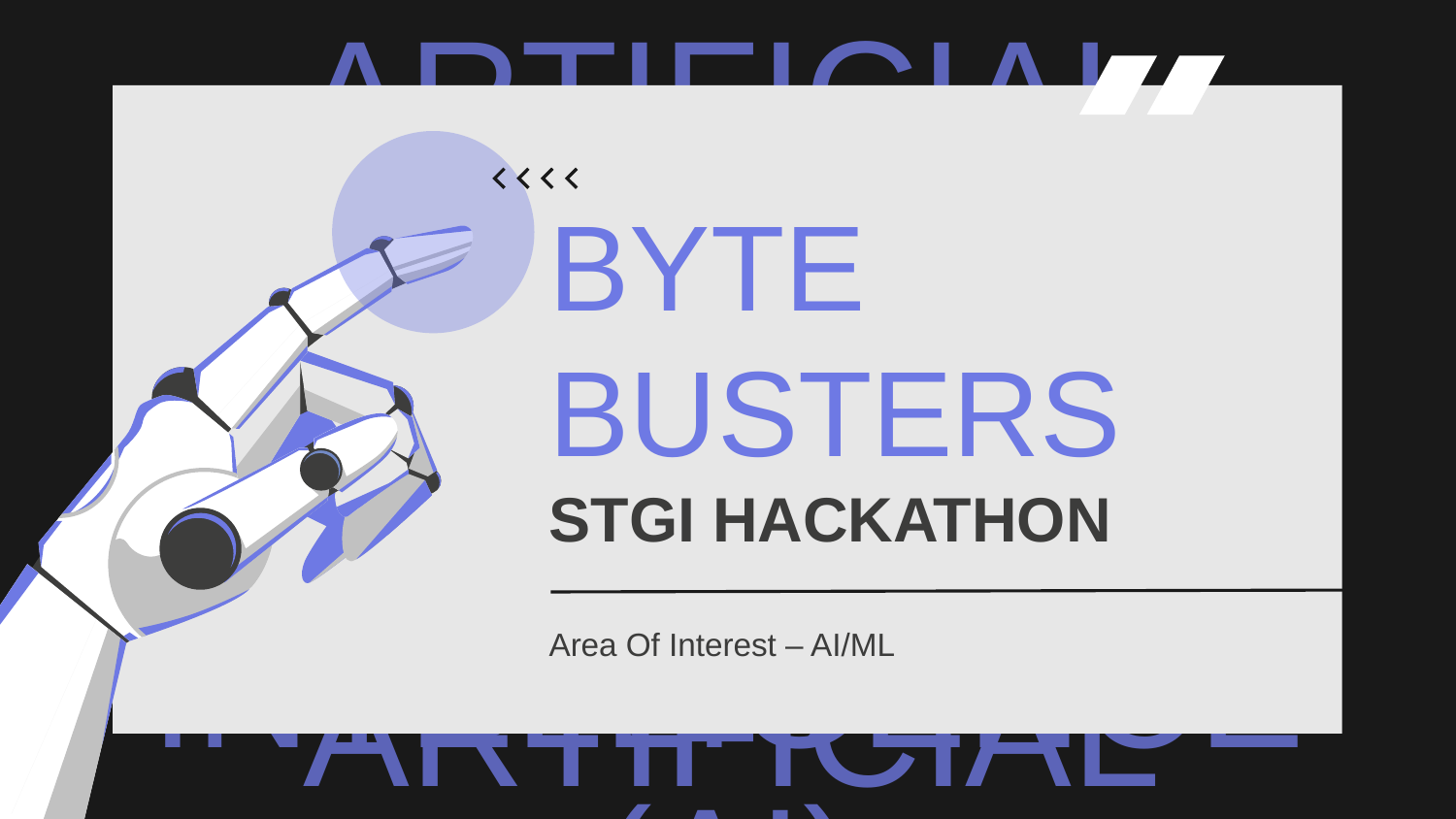

# BYTE BUSTERS

STGI HACKATHON
Area Of Interest – AI/ML